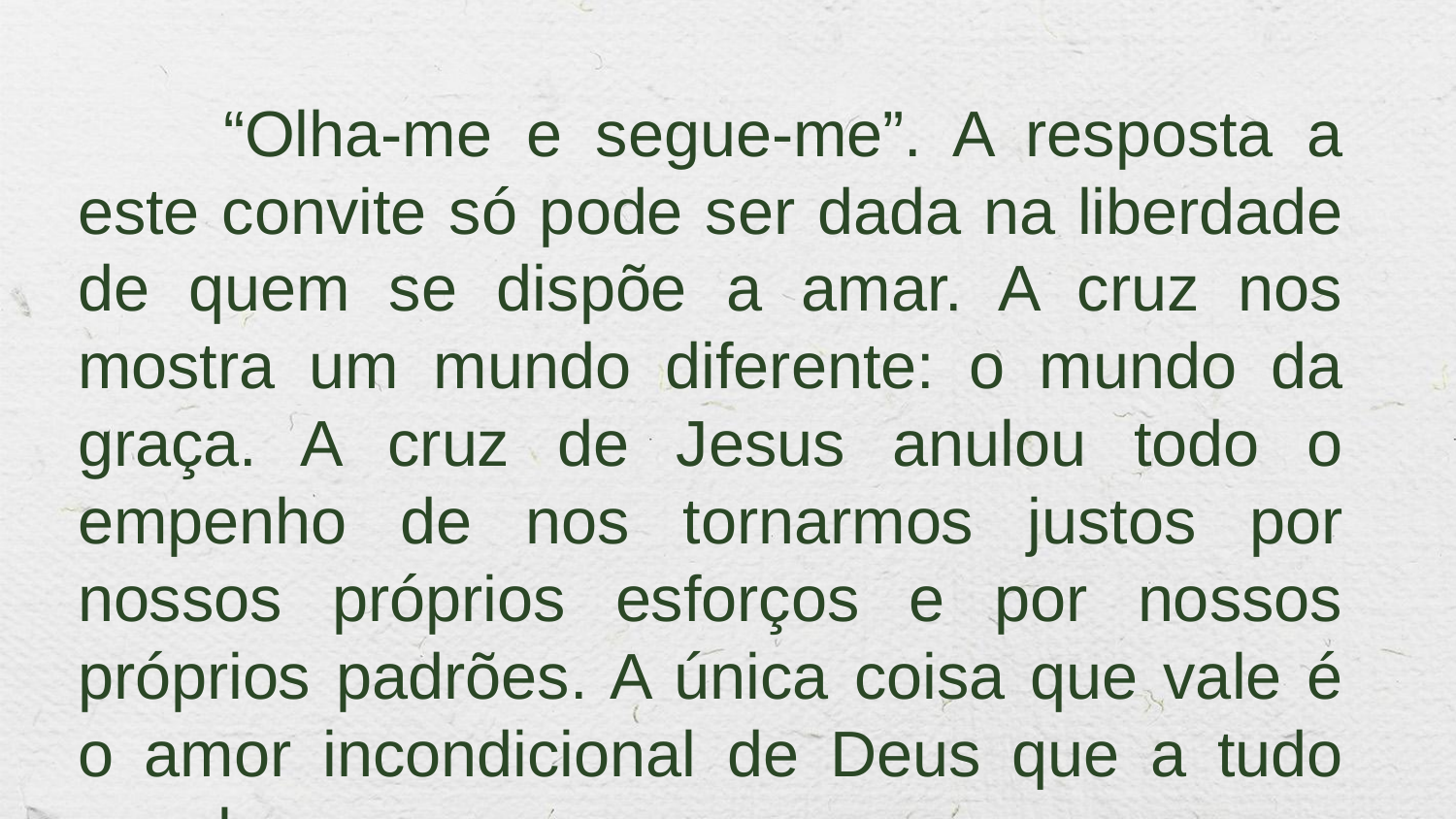

# “Olha-me e segue-me”. A resposta a este convite só pode ser dada na liberdade de quem se dispõe a amar. A cruz nos mostra um mundo diferente: o mundo da graça. A cruz de Jesus anulou todo o empenho de nos tornarmos justos por nossos próprios esforços e por nossos próprios padrões. A única coisa que vale é o amor incondicional de Deus que a tudo envolve.